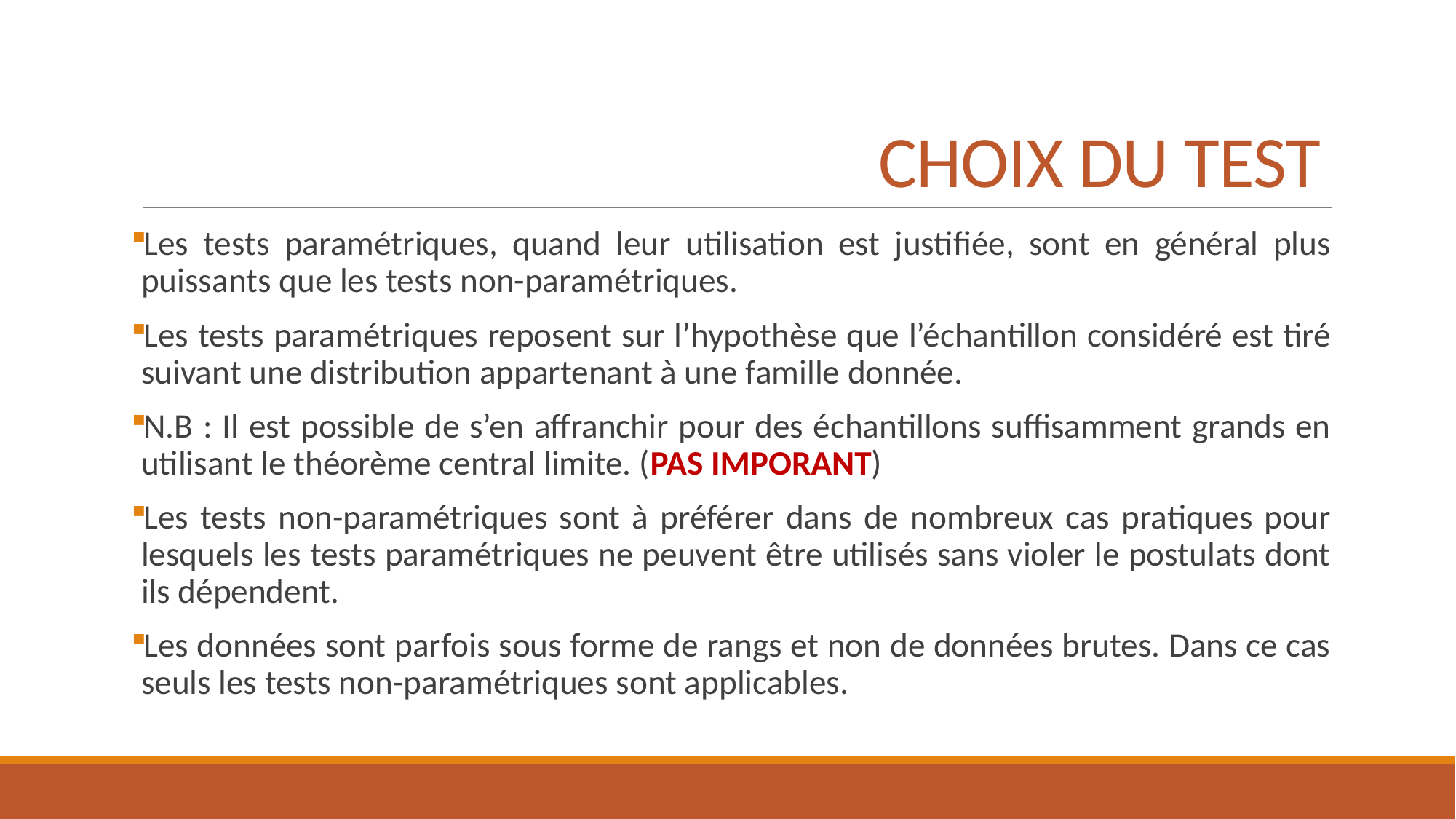

# CHOIX DU TEST
Les tests paramétriques, quand leur utilisation est justifiée, sont en général plus puissants que les tests non-paramétriques.
Les tests paramétriques reposent sur l’hypothèse que l’échantillon considéré est tiré suivant une distribution appartenant à une famille donnée.
N.B : Il est possible de s’en affranchir pour des échantillons suffisamment grands en utilisant le théorème central limite. (PAS IMPORANT)
Les tests non-paramétriques sont à préférer dans de nombreux cas pratiques pour lesquels les tests paramétriques ne peuvent être utilisés sans violer le postulats dont ils dépendent.
Les données sont parfois sous forme de rangs et non de données brutes. Dans ce cas seuls les tests non-paramétriques sont applicables.